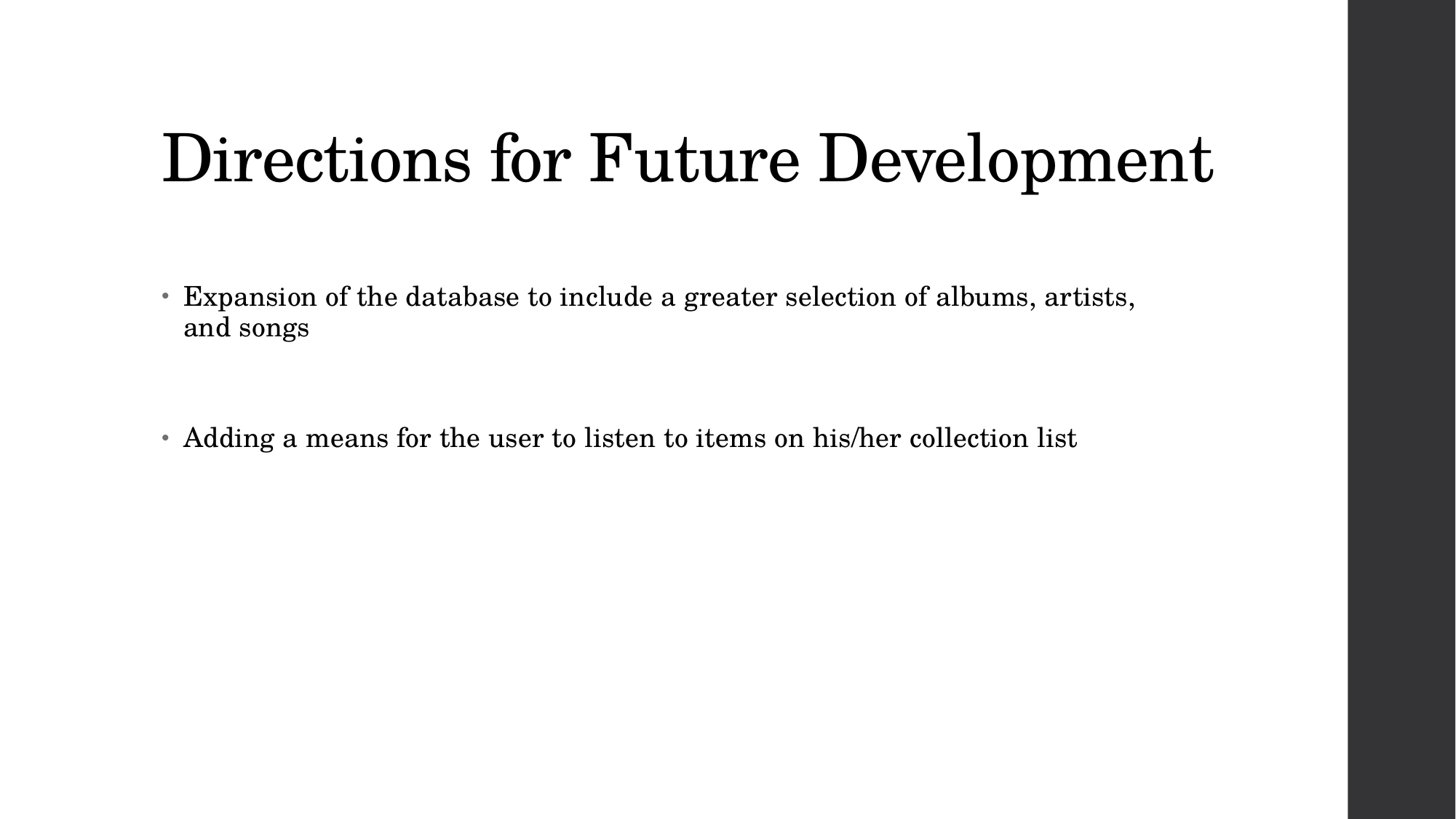

# Directions for Future Development

Expansion of the database to include a greater selection of albums, artists, and songs

Adding a means for the user to listen to items on his/her collection list